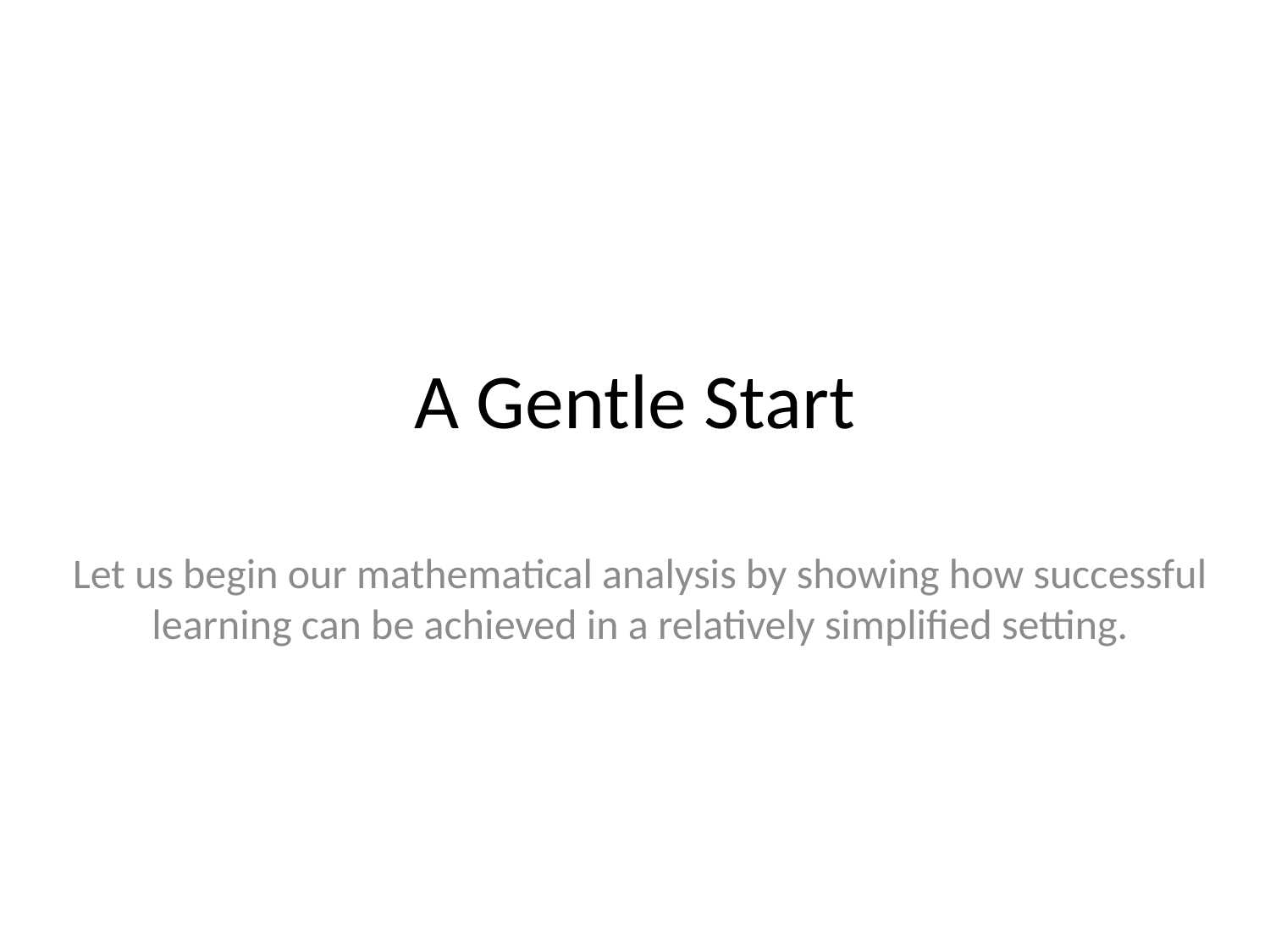

# A Gentle Start
Let us begin our mathematical analysis by showing how successful learning can be achieved in a relatively simplified setting.